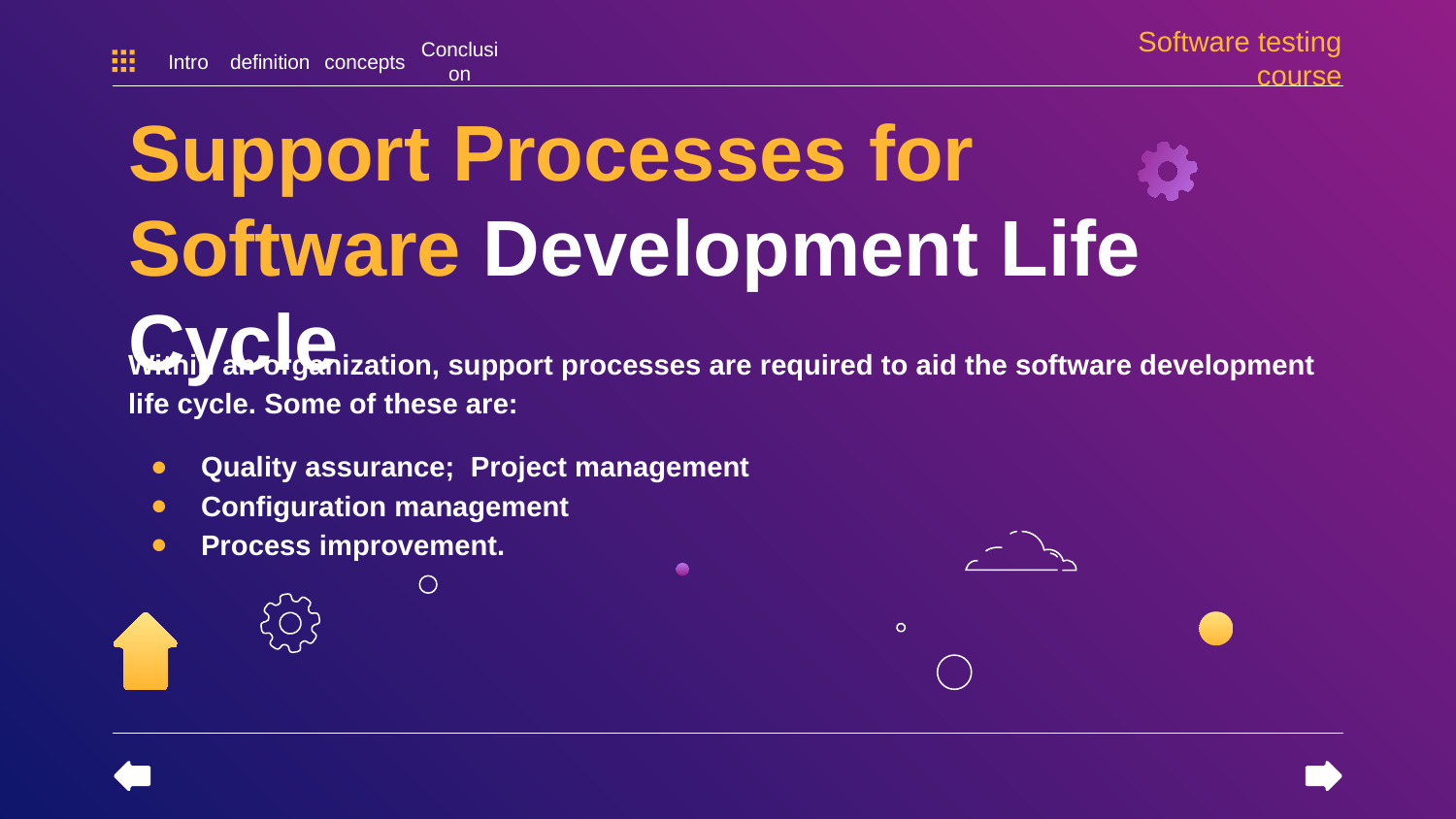

Software testing course
Intro
definition
concepts
Conclusion

# Support Processes for Software Development Life Cycle

Within an organization, support processes are required to aid the software development life cycle. Some of these are:
Quality assurance;  Project management
Configuration management
Process improvement.